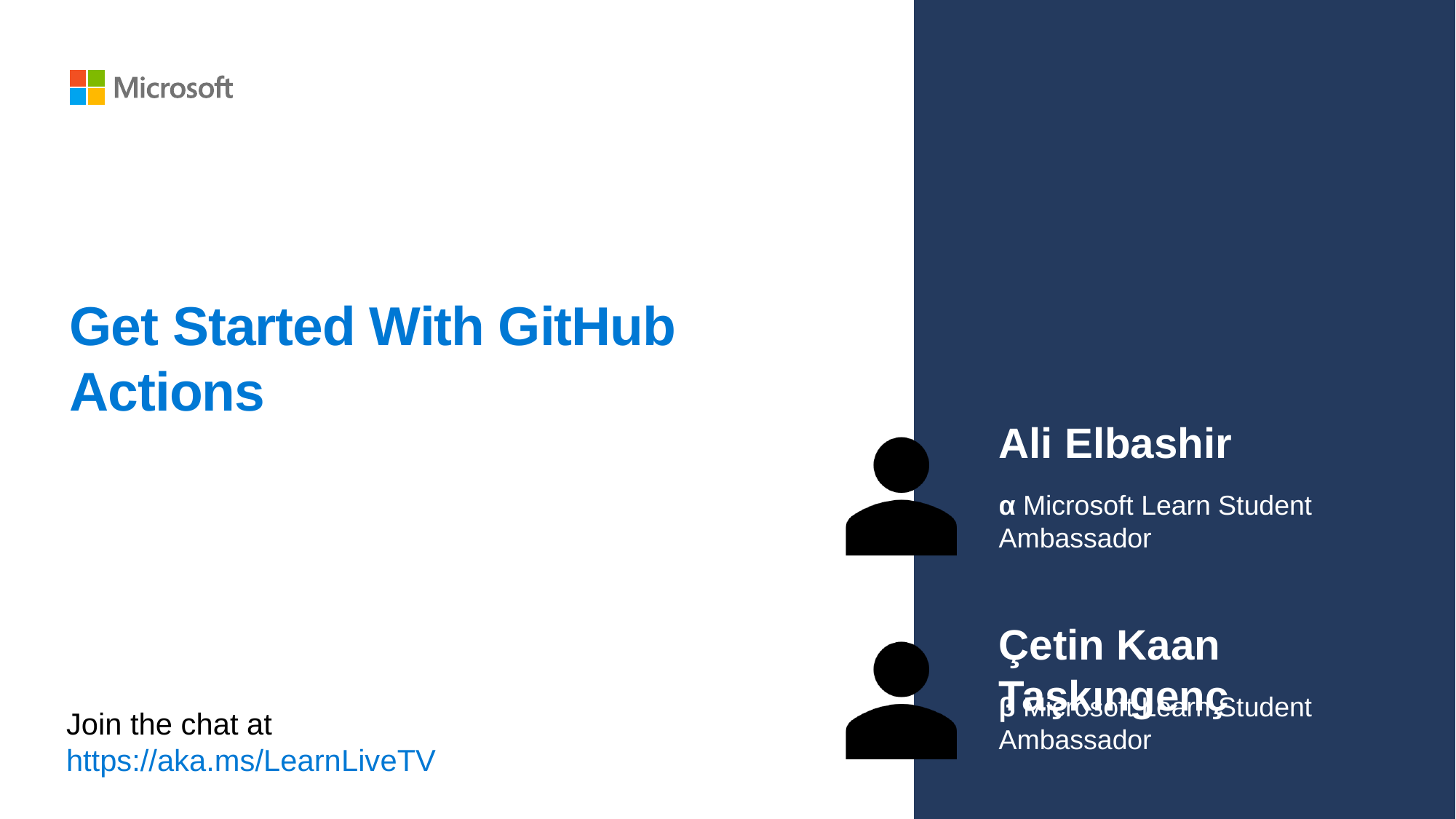

# Get Started With GitHub Actions
Ali Elbashir
α Microsoft Learn Student Ambassador
Çetin Kaan Taşkıngenç
β Microsoft Learn Student Ambassador